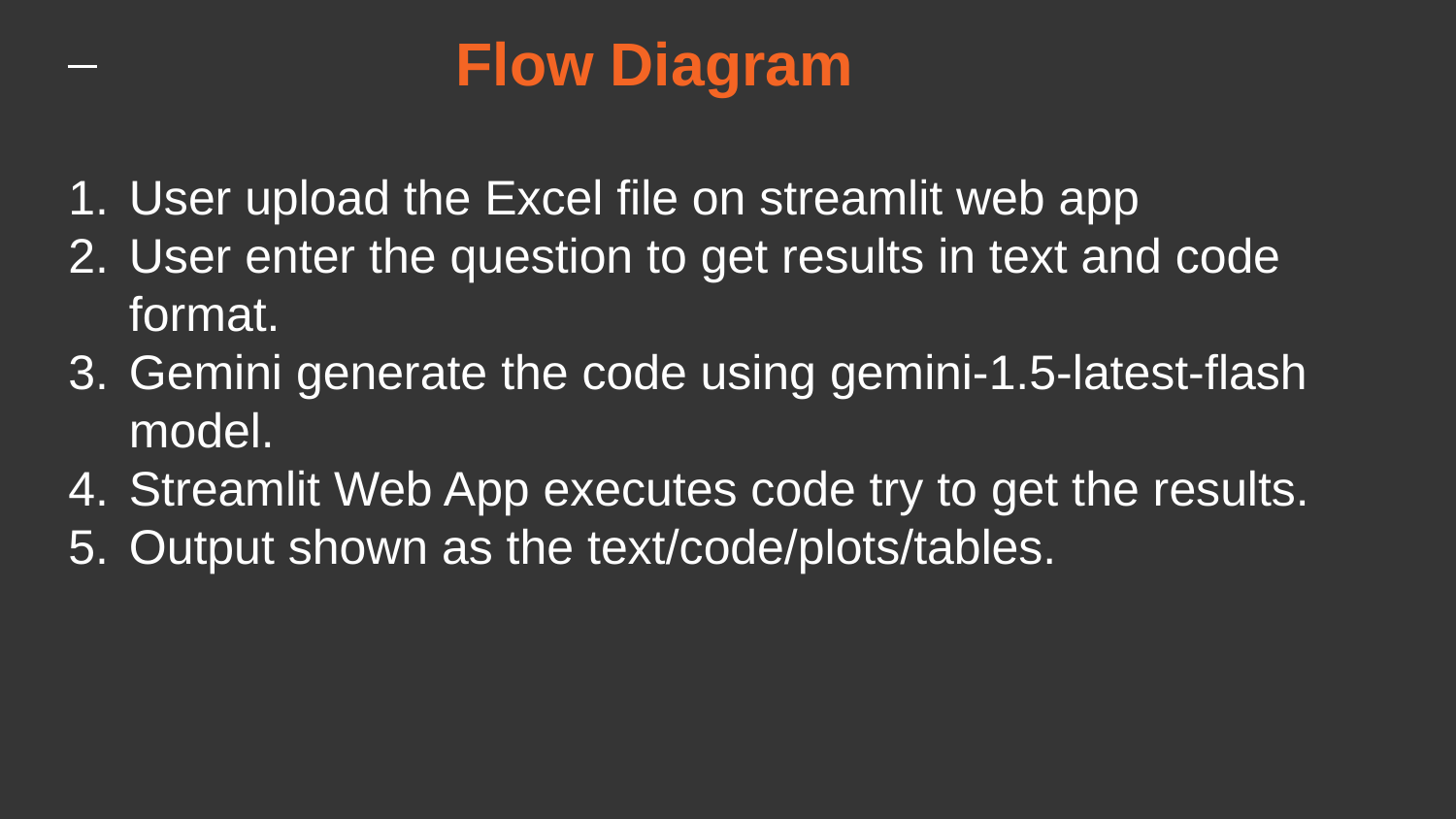

Flow Diagram
# User upload the Excel file on streamlit web app
User enter the question to get results in text and code format.
Gemini generate the code using gemini-1.5-latest-flash model.
Streamlit Web App executes code try to get the results.
Output shown as the text/code/plots/tables.